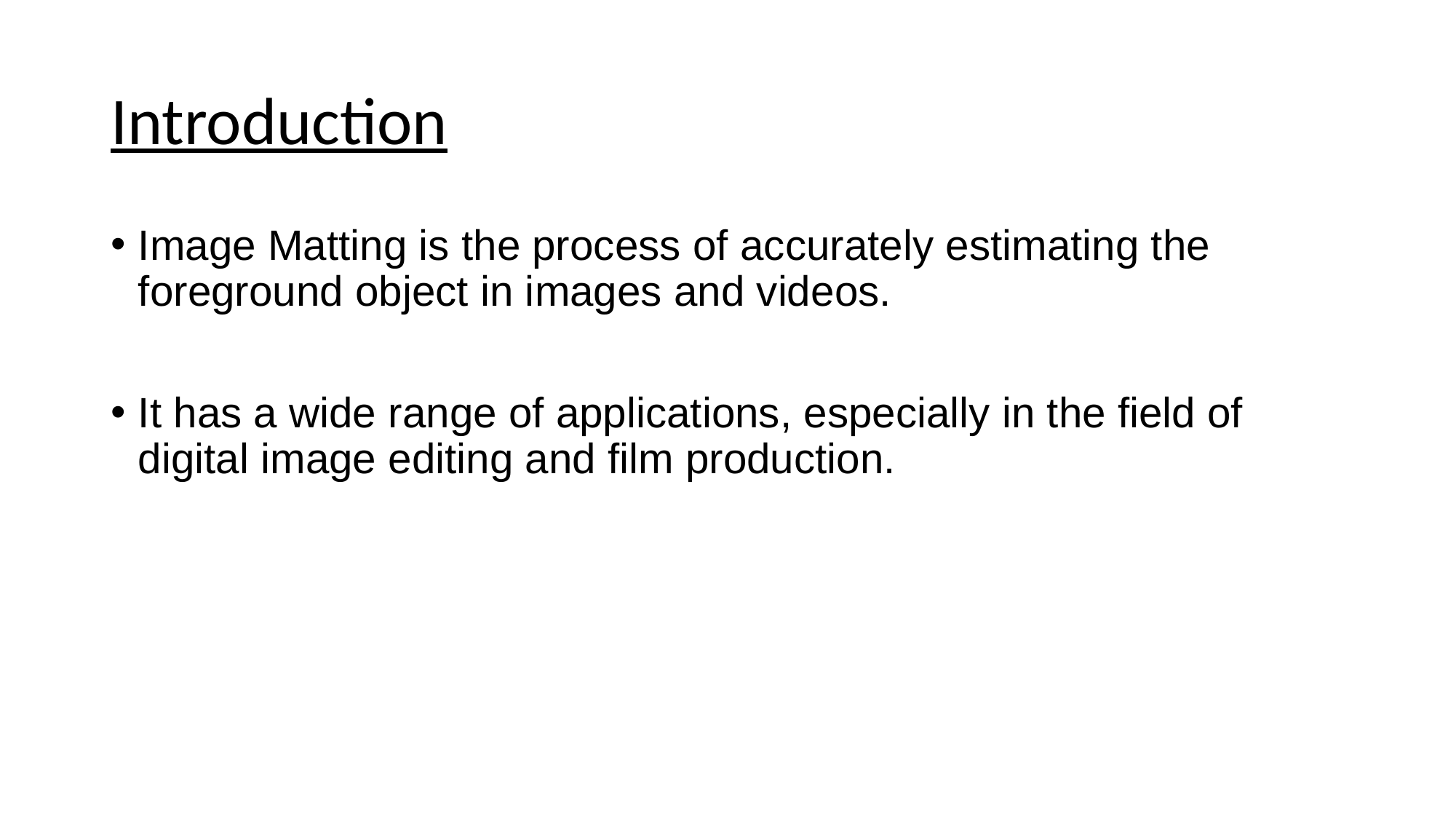

# Introduction
Image Matting is the process of accurately estimating the foreground object in images and videos.

It has a wide range of applications, especially in the field of digital image editing and film production.